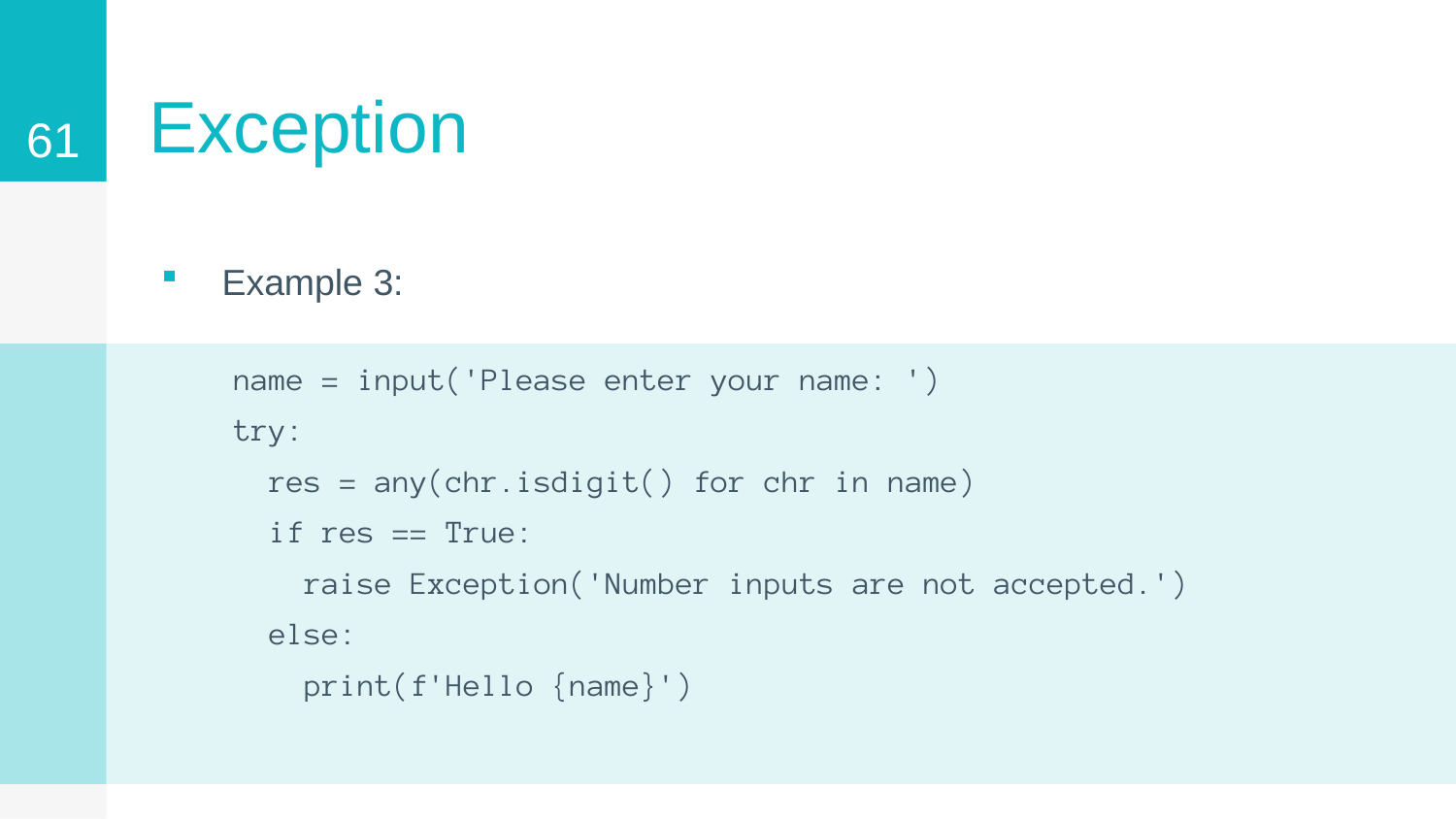

61
# Exception
Example 3:
name = input('Please enter your name: ')
try:
  res = any(chr.isdigit() for chr in name)
  if res == True:
    raise Exception('Number inputs are not accepted.')
  else:
    print(f'Hello {name}')